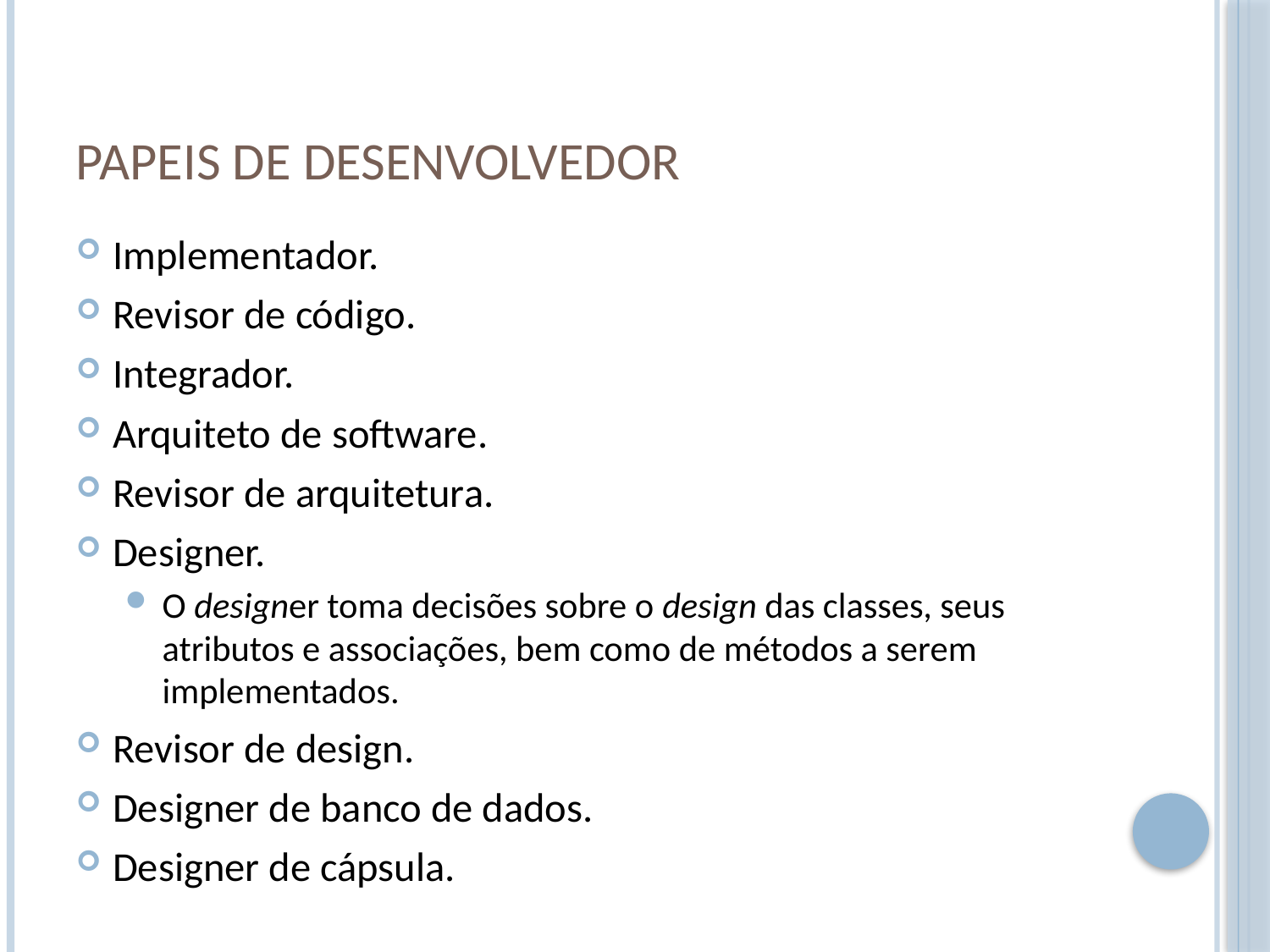

# Papeis de desenvolvedor
Implementador.
Revisor de código.
Integrador.
Arquiteto de software.
Revisor de arquitetura.
Designer.
O designer toma decisões sobre o design das classes, seus atributos e associações, bem como de métodos a serem implementados.
Revisor de design.
Designer de banco de dados.
Designer de cápsula.